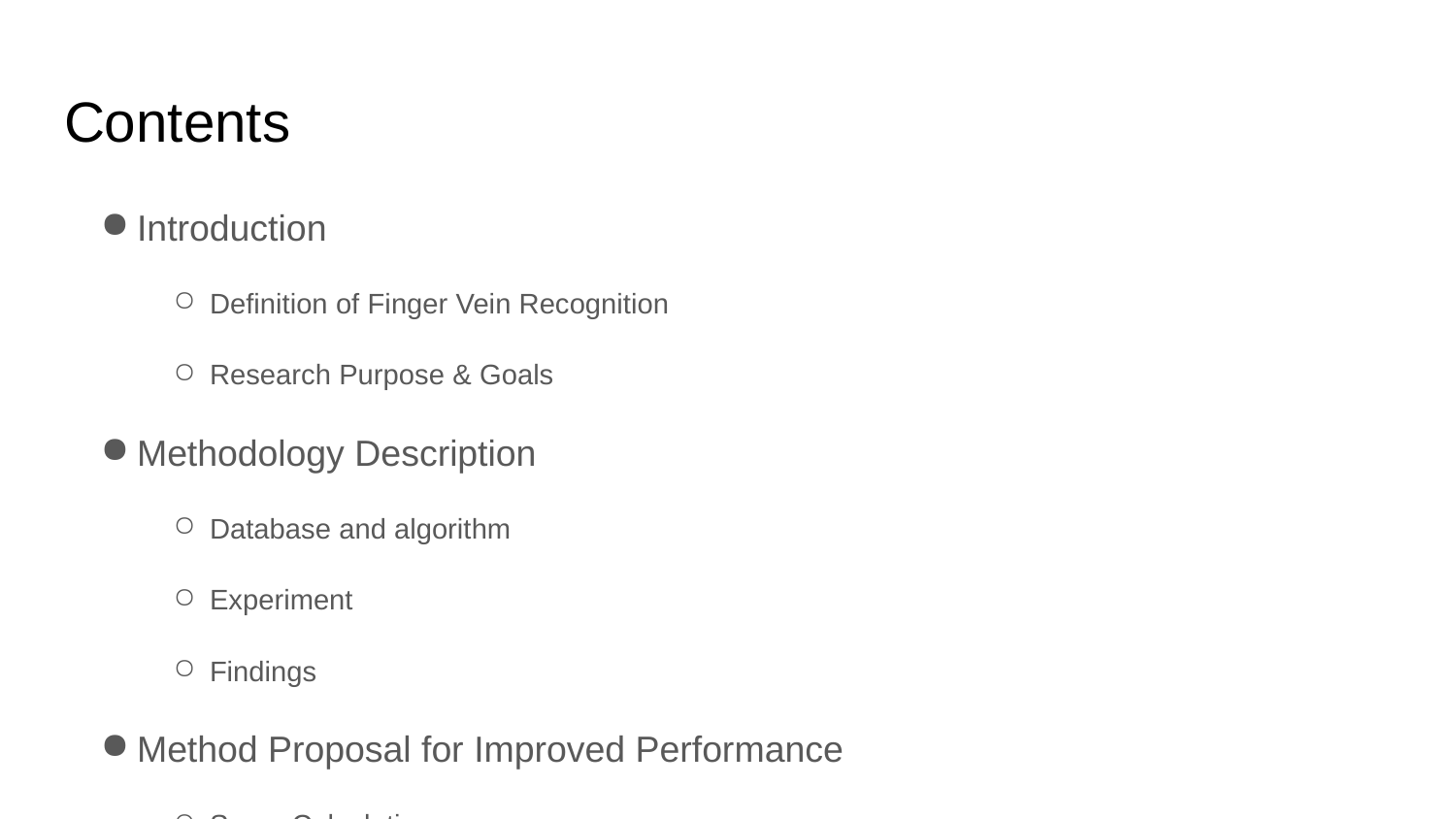

# Contents
Introduction
Definition of Finger Vein Recognition
Research Purpose & Goals
Methodology Description
Database and algorithm
Experiment
Findings
Method Proposal for Improved Performance
Score Calculation
Experiment
Results
Conclusion and Future Work